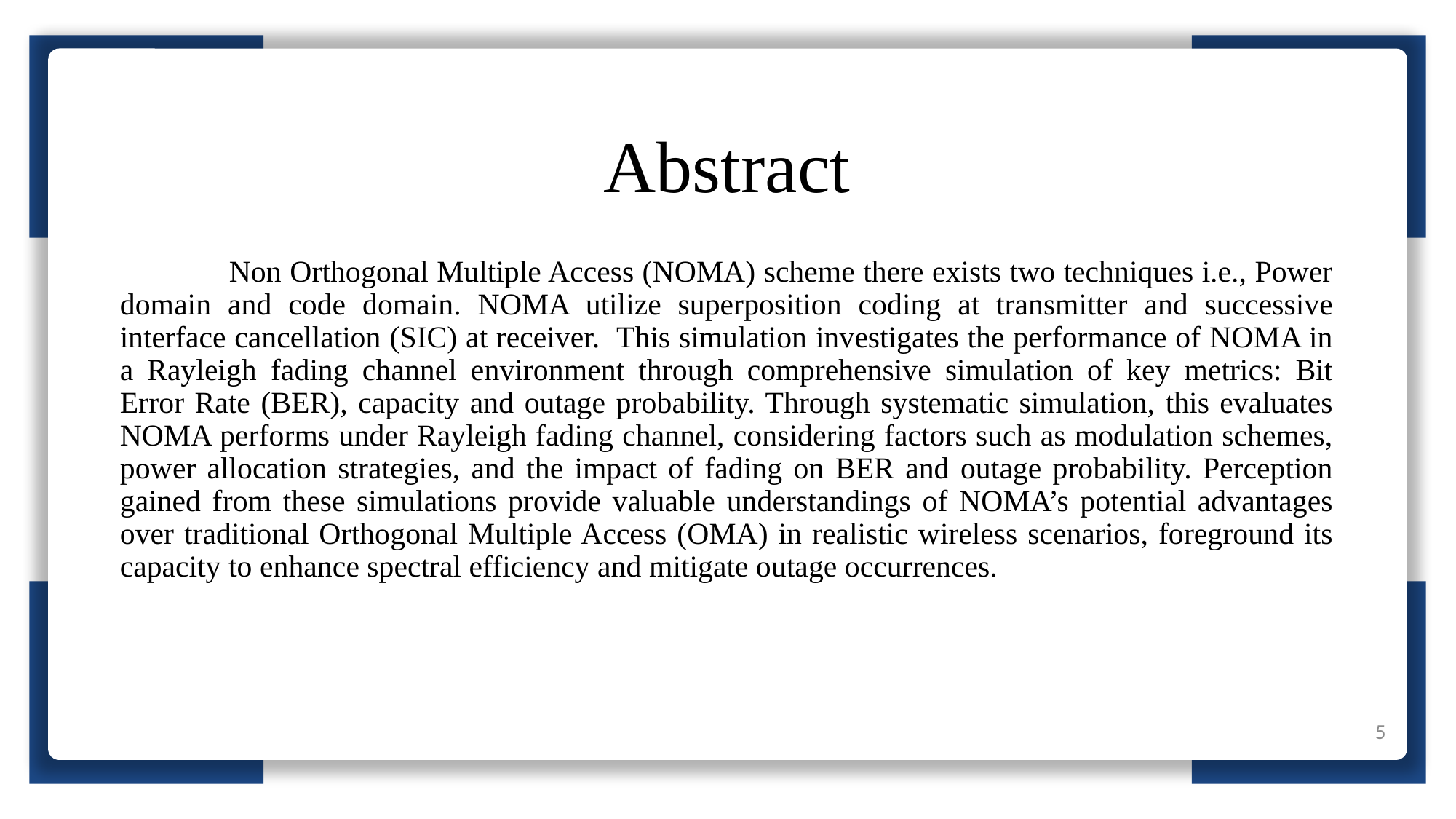

Abstract
	Non Orthogonal Multiple Access (NOMA) scheme there exists two techniques i.e., Power domain and code domain. NOMA utilize superposition coding at transmitter and successive interface cancellation (SIC) at receiver.  This simulation investigates the performance of NOMA in a Rayleigh fading channel environment through comprehensive simulation of key metrics: Bit Error Rate (BER), capacity and outage probability. Through systematic simulation, this evaluates NOMA performs under Rayleigh fading channel, considering factors such as modulation schemes, power allocation strategies, and the impact of fading on BER and outage probability. Perception gained from these simulations provide valuable understandings of NOMA’s potential advantages over traditional Orthogonal Multiple Access (OMA) in realistic wireless scenarios, foreground its capacity to enhance spectral efficiency and mitigate outage occurrences.

5